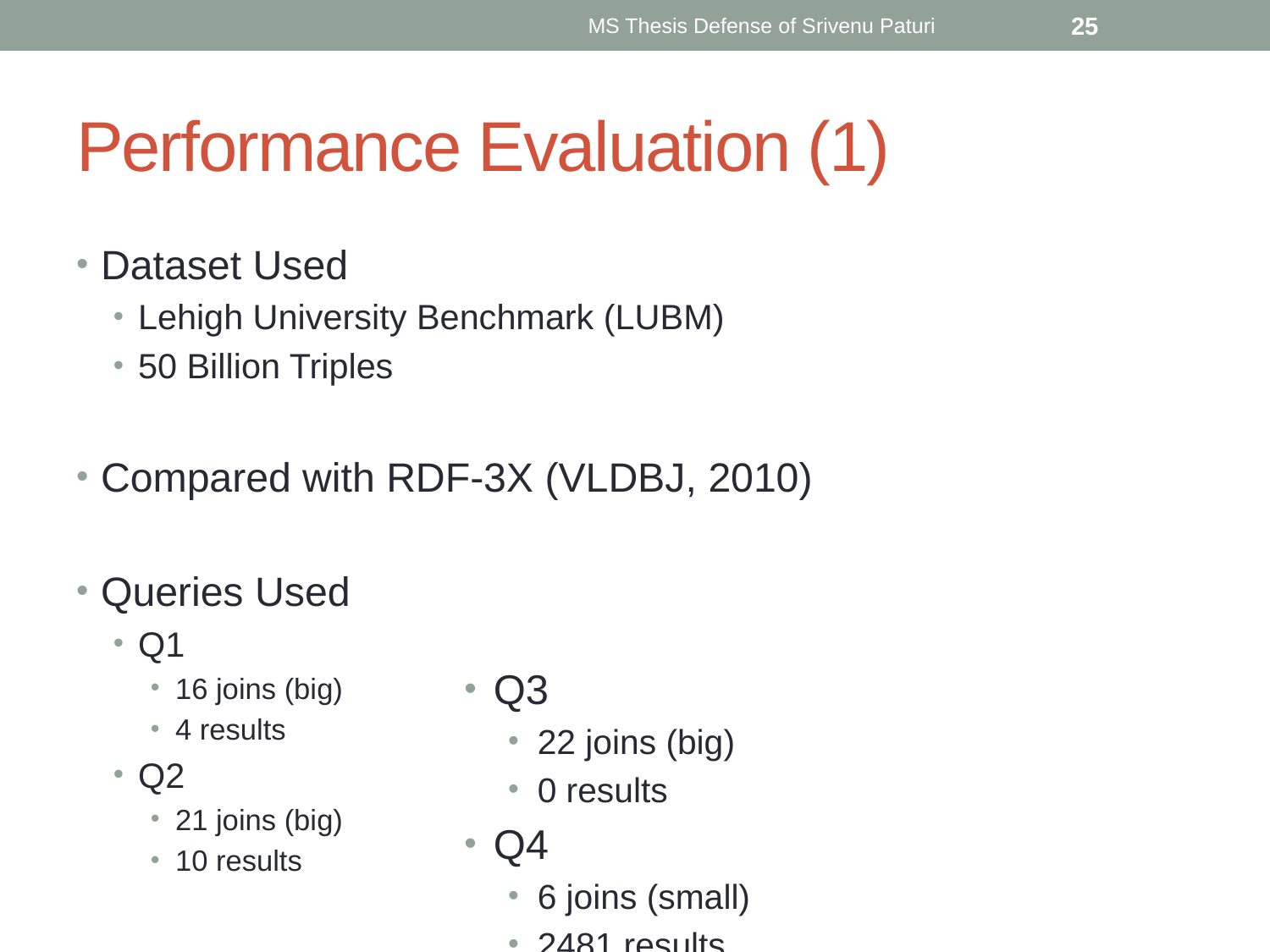

MS Thesis Defense of Srivenu Paturi
25
# Performance Evaluation (1)
Dataset Used
Lehigh University Benchmark (LUBM)
50 Billion Triples

Compared with RDF-3X (VLDBJ, 2010)

Queries Used
Q1
16 joins (big)
4 results
Q2
21 joins (big)
10 results

Q3
22 joins (big)
0 results
Q4
6 joins (small)
2481 results